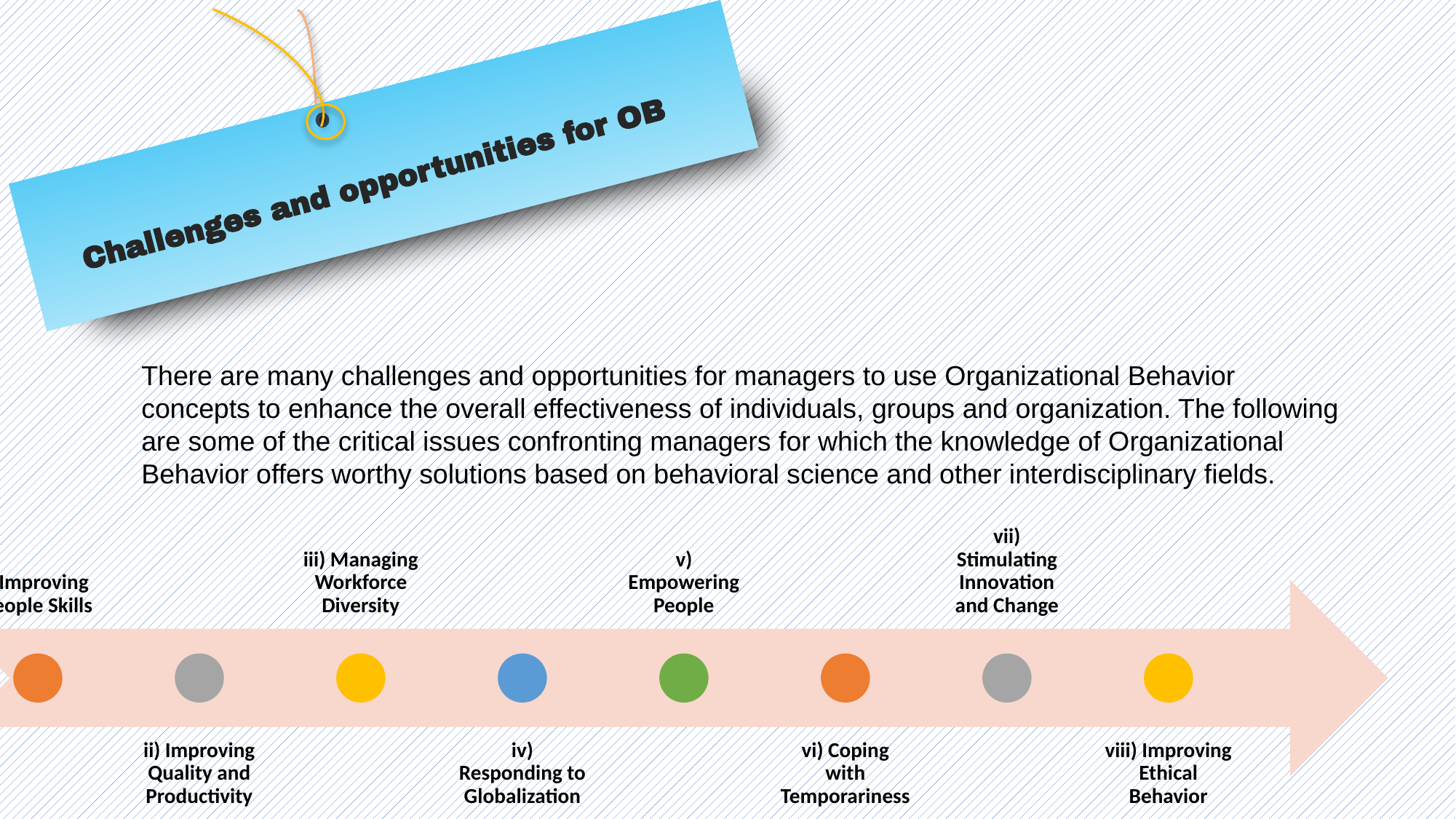

Challenges and opportunities for OB
There are many challenges and opportunities for managers to use Organizational Behavior concepts to enhance the overall effectiveness of individuals, groups and organization. The following are some of the critical issues confronting managers for which the knowledge of Organizational Behavior offers worthy solutions based on behavioral science and other interdisciplinary fields.
i)Improving People Skills
ii) Improving Quality and Productivity
iii) Managing Workforce Diversity
iv) Responding to Globalization
v) Empowering People
vi) Coping with Temporariness
vii) Stimulating Innovation and Change
viii) Improving Ethical Behavior